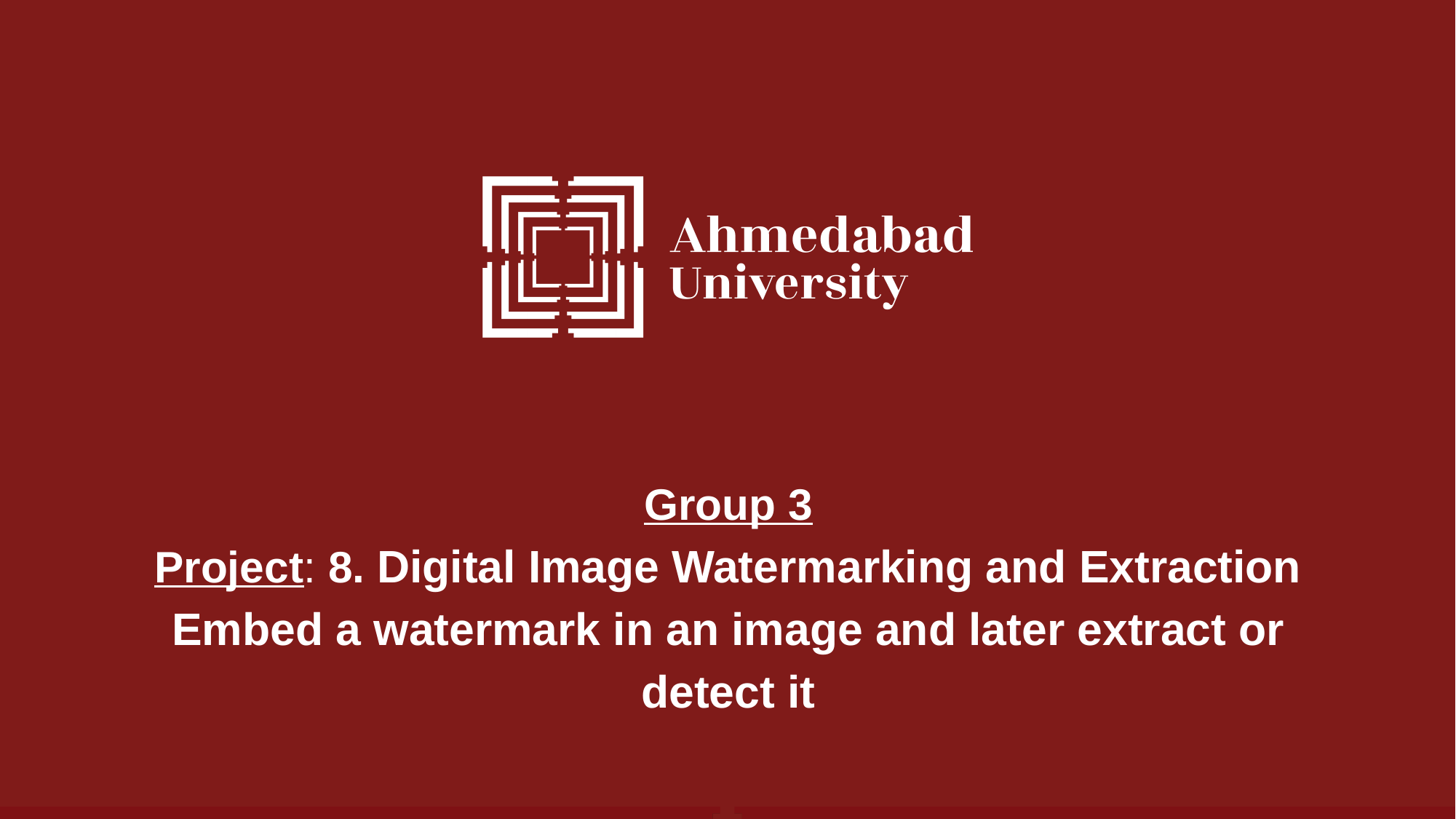

# Group 3
Project: 8. Digital Image Watermarking and Extraction Embed a watermark in an image and later extract or detect it